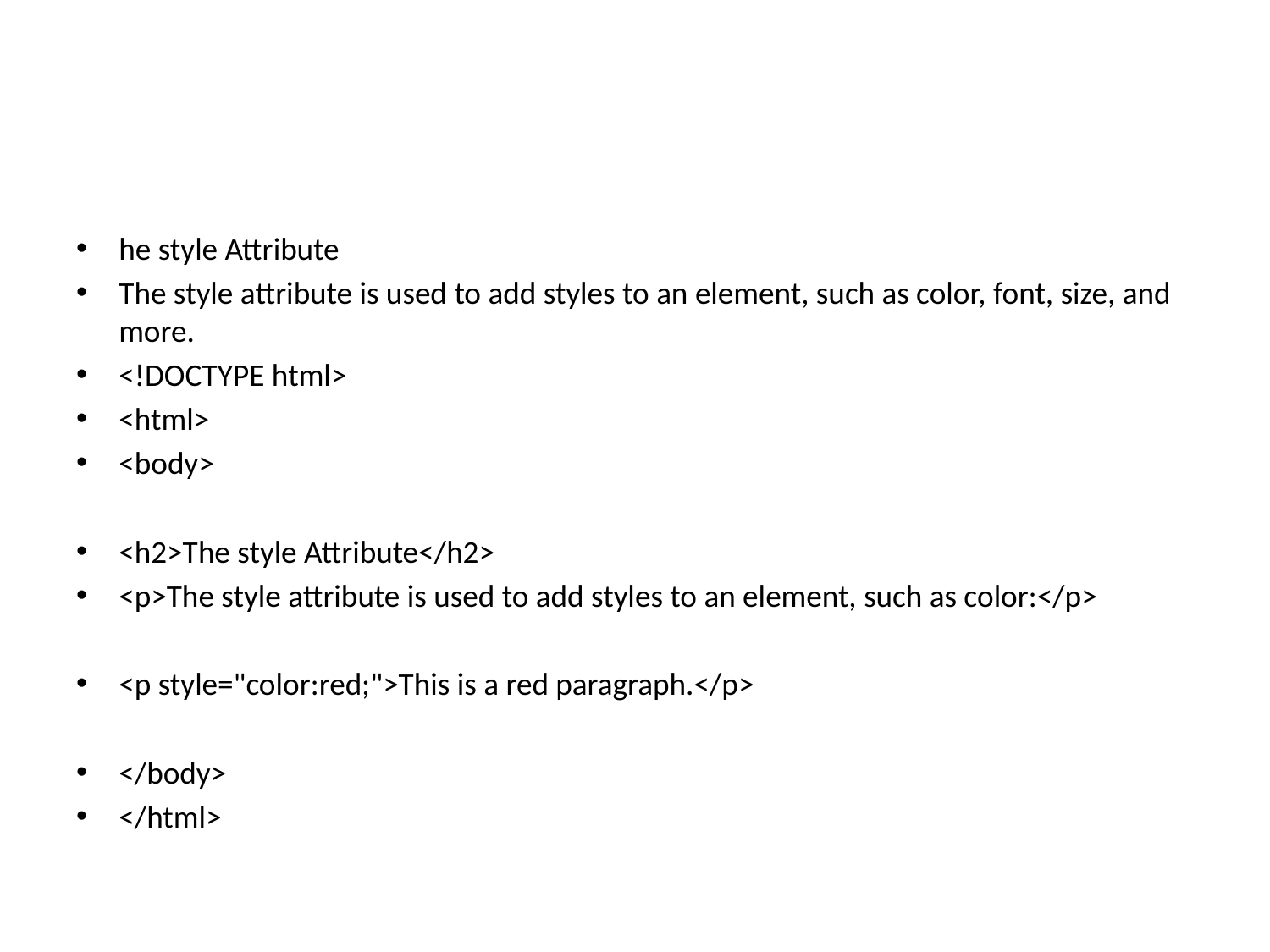

#
he style Attribute
The style attribute is used to add styles to an element, such as color, font, size, and more.
<!DOCTYPE html>
<html>
<body>

<h2>The style Attribute</h2>
<p>The style attribute is used to add styles to an element, such as color:</p>

<p style="color:red;">This is a red paragraph.</p>

</body>
</html>